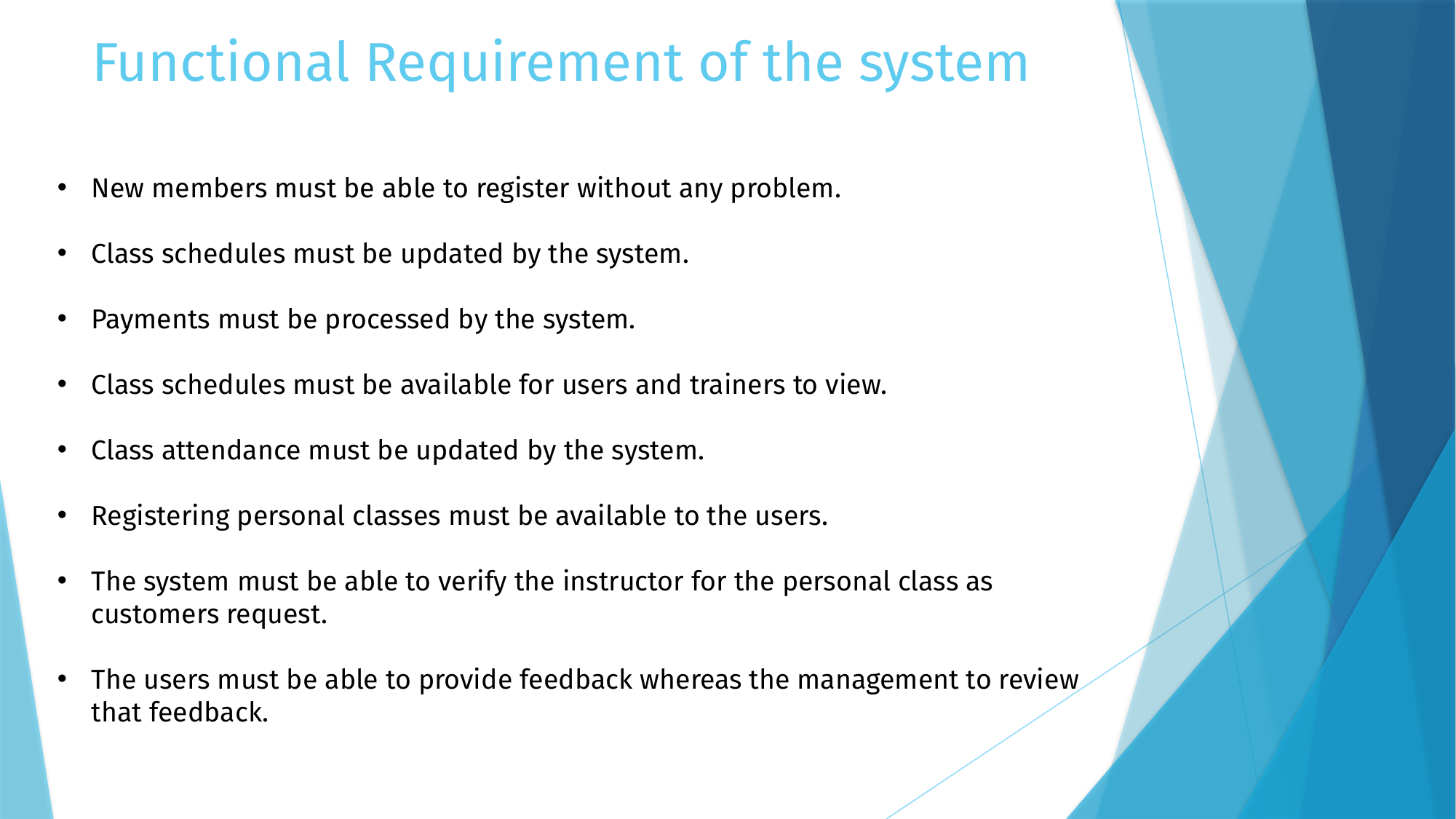

# Functional Requirement of the system

New members must be able to register without any problem.

Class schedules must be updated by the system.

Payments must be processed by the system.

Class schedules must be available for users and trainers to view.

Class attendance must be updated by the system.

Registering personal classes must be available to the users.

The system must be able to verify the instructor for the personal class as customers request.

The users must be able to provide feedback whereas the management to review that feedback.